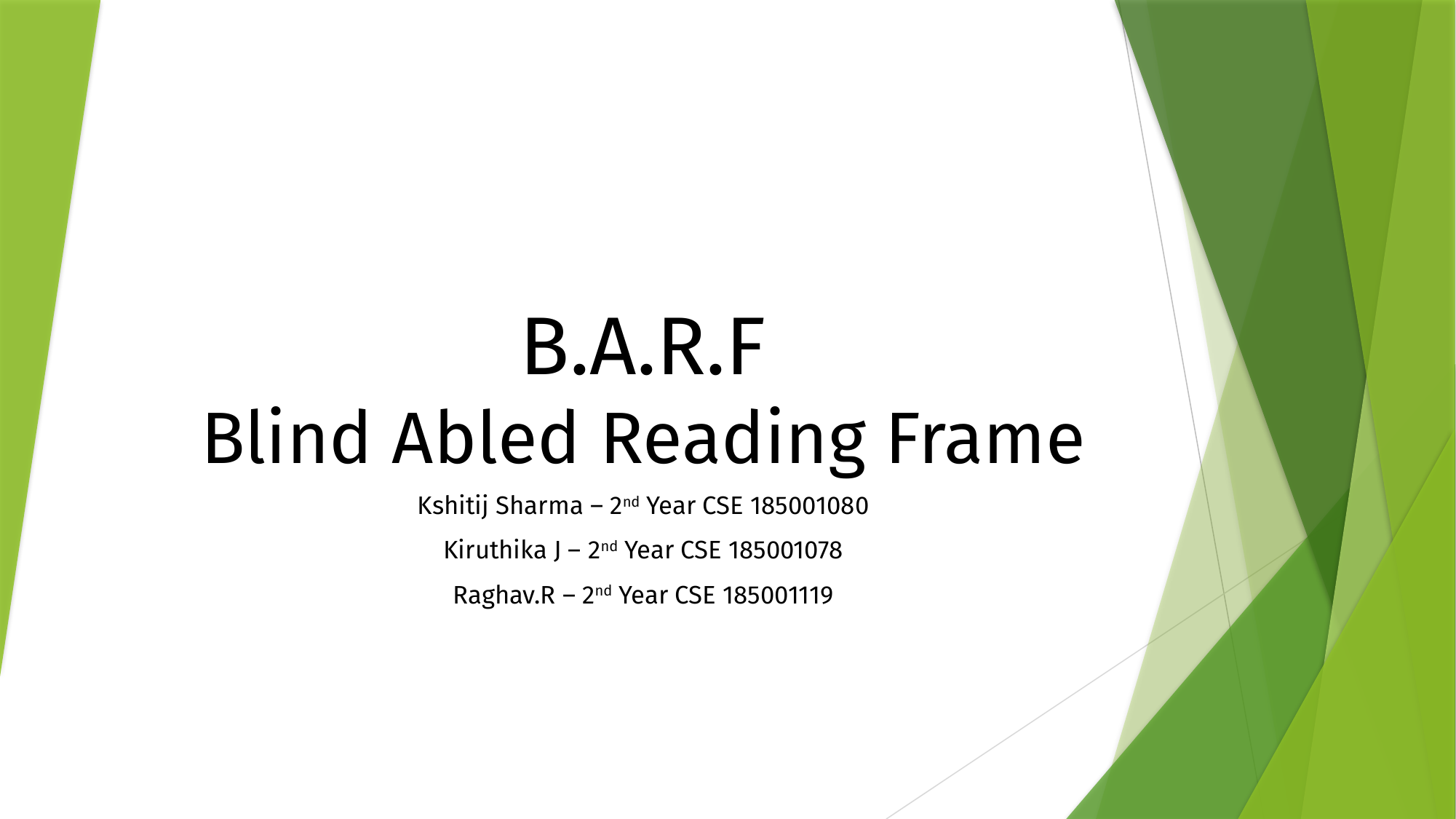

# B.A.R.F Blind Abled Reading Frame
Kshitij Sharma – 2nd Year CSE 185001080
Kiruthika J – 2nd Year CSE 185001078
Raghav.R – 2nd Year CSE 185001119